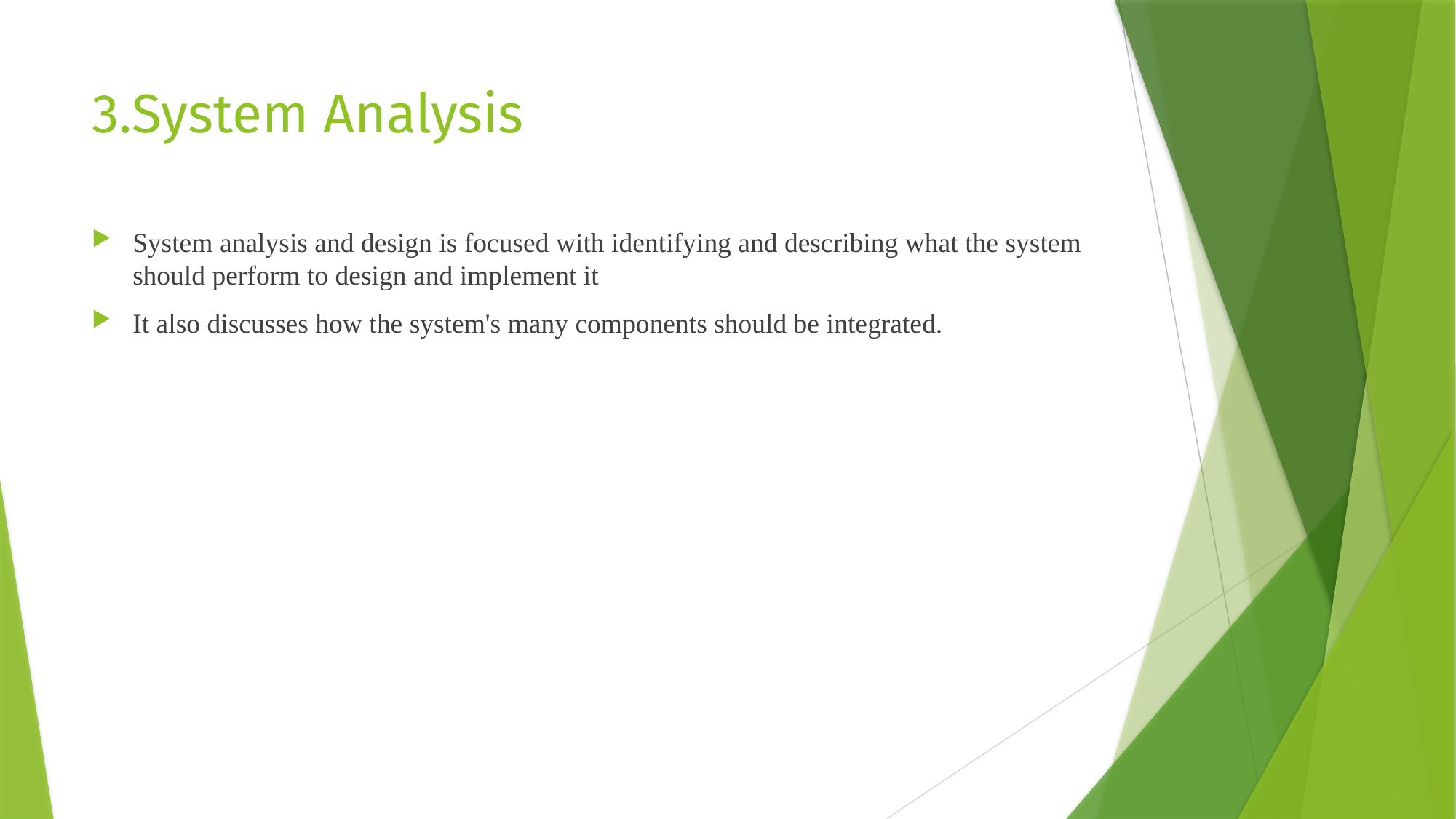

# 3.System Analysis
System analysis and design is focused with identifying and describing what the system should perform to design and implement it
It also discusses how the system's many components should be integrated.